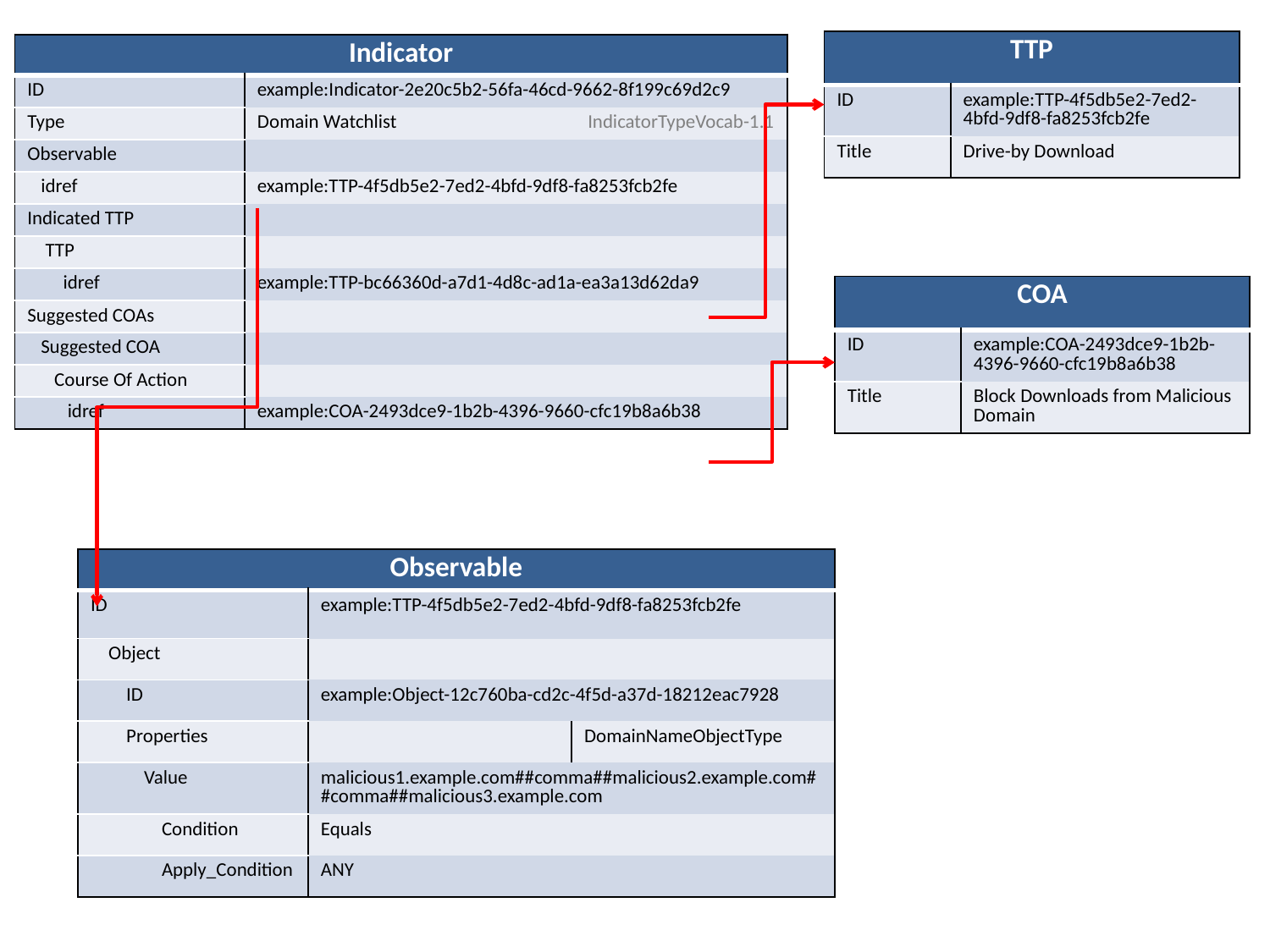

| TTP |  |
| --- | --- |
| ID | example:TTP-4f5db5e2-7ed2-4bfd-9df8-fa8253fcb2fe |
| Title | Drive-by Download |
| Indicator |  |  |
| --- | --- | --- |
| ID | example:Indicator-2e20c5b2-56fa-46cd-9662-8f199c69d2c9 |  |
| Type | Domain Watchlist | IndicatorTypeVocab-1.1 |
| Observable |  |  |
| idref | example:TTP-4f5db5e2-7ed2-4bfd-9df8-fa8253fcb2fe |  |
| Indicated TTP |  |  |
| TTP |  |  |
| idref | example:TTP-bc66360d-a7d1-4d8c-ad1a-ea3a13d62da9 |  |
| Suggested COAs |  |  |
| Suggested COA |  |  |
| Course Of Action |  |  |
| idref | example:COA-2493dce9-1b2b-4396-9660-cfc19b8a6b38 |  |
| COA |  |
| --- | --- |
| ID | example:COA-2493dce9-1b2b-4396-9660-cfc19b8a6b38 |
| Title | Block Downloads from Malicious Domain |
| Observable |  |  |
| --- | --- | --- |
| ID | example:TTP-4f5db5e2-7ed2-4bfd-9df8-fa8253fcb2fe |  |
| Object |  |  |
| ID | example:Object-12c760ba-cd2c-4f5d-a37d-18212eac7928 |  |
| Properties |  | DomainNameObjectType |
| Value | malicious1.example.com##comma##malicious2.example.com##comma##malicious3.example.com |  |
| Condition | Equals |  |
| Apply\_Condition | ANY |  |